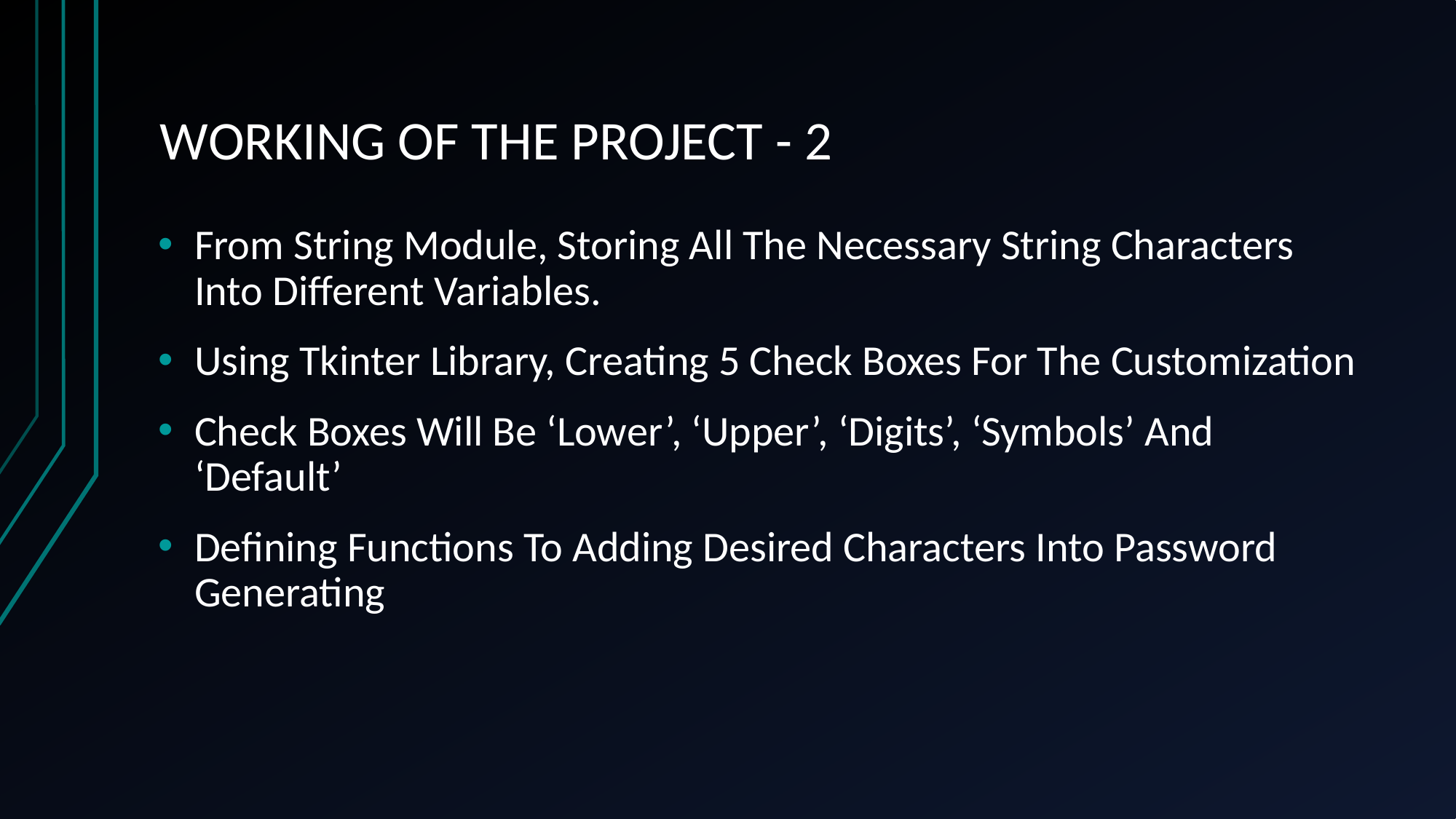

# WORKING OF THE PROJECT - 2
From String Module, Storing All The Necessary String Characters Into Different Variables.
Using Tkinter Library, Creating 5 Check Boxes For The Customization
Check Boxes Will Be ‘Lower’, ‘Upper’, ‘Digits’, ‘Symbols’ And ‘Default’
Defining Functions To Adding Desired Characters Into Password Generating